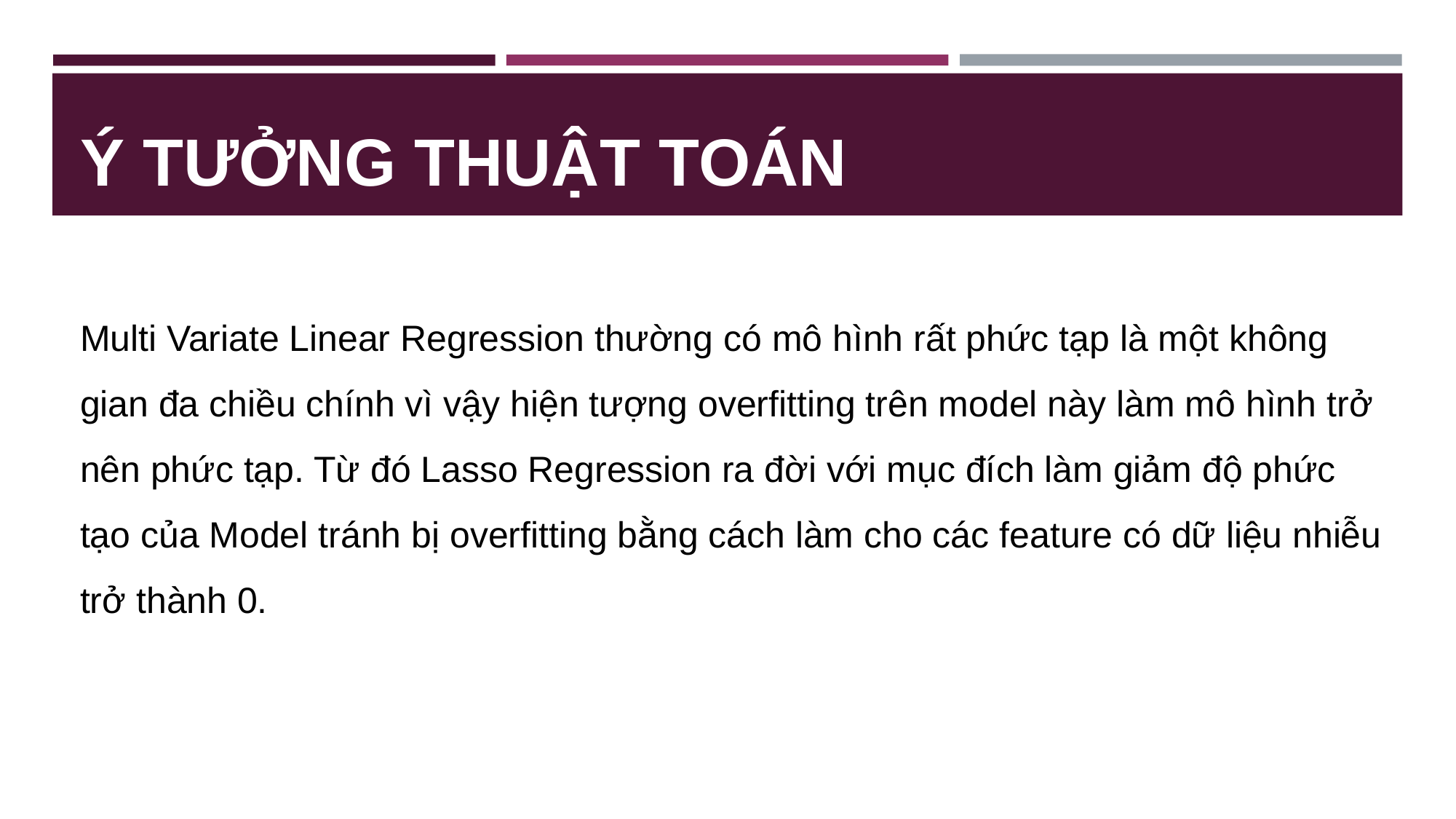

# Ý TƯỞNG THUẬT TOÁN
Multi Variate Linear Regression thường có mô hình rất phức tạp là một không gian đa chiều chính vì vậy hiện tượng overfitting trên model này làm mô hình trở nên phức tạp. Từ đó Lasso Regression ra đời với mục đích làm giảm độ phức tạo của Model tránh bị overfitting bằng cách làm cho các feature có dữ liệu nhiễu trở thành 0.